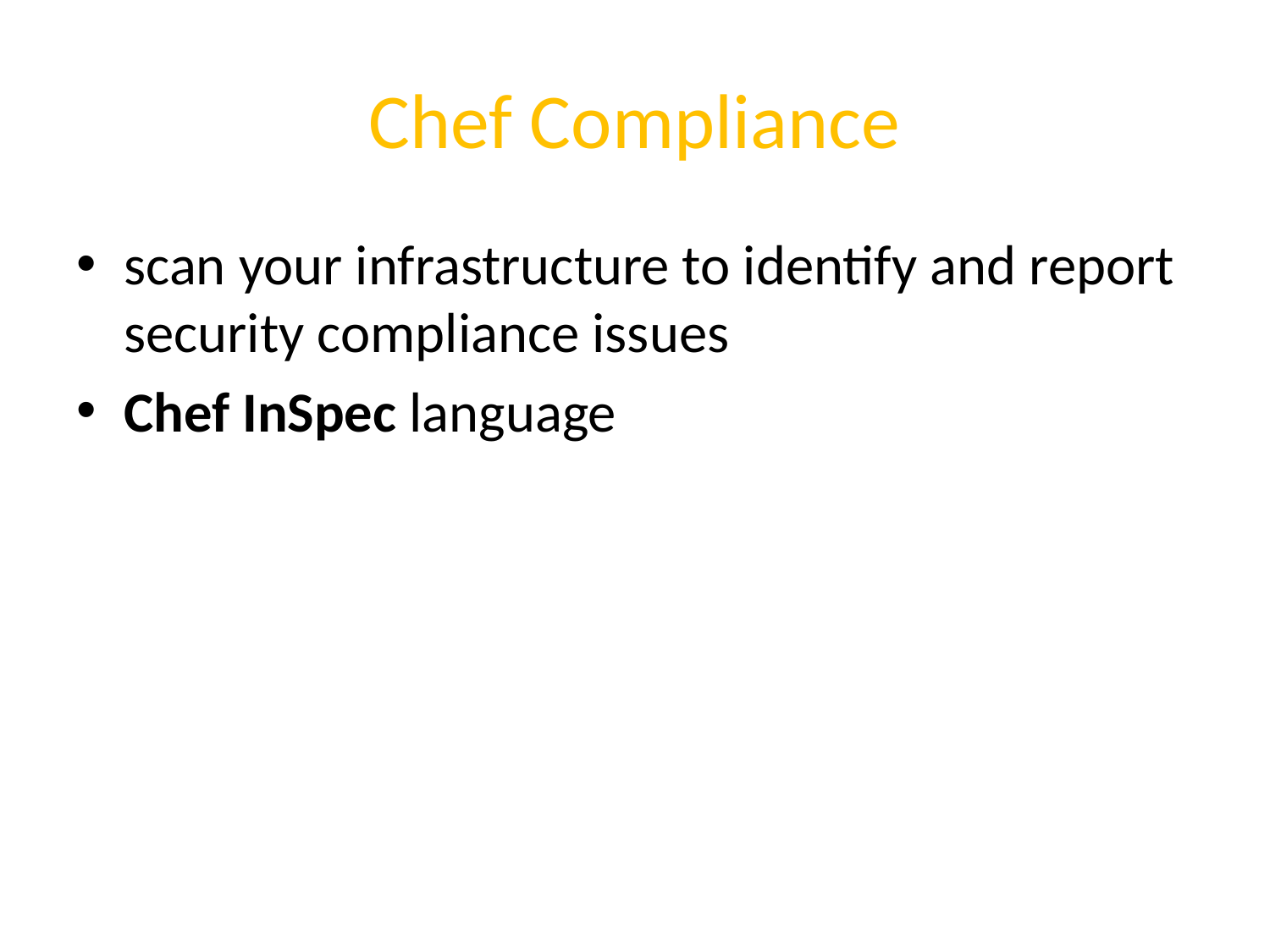

# Chef Compliance
scan your infrastructure to identify and report security compliance issues
Chef InSpec language